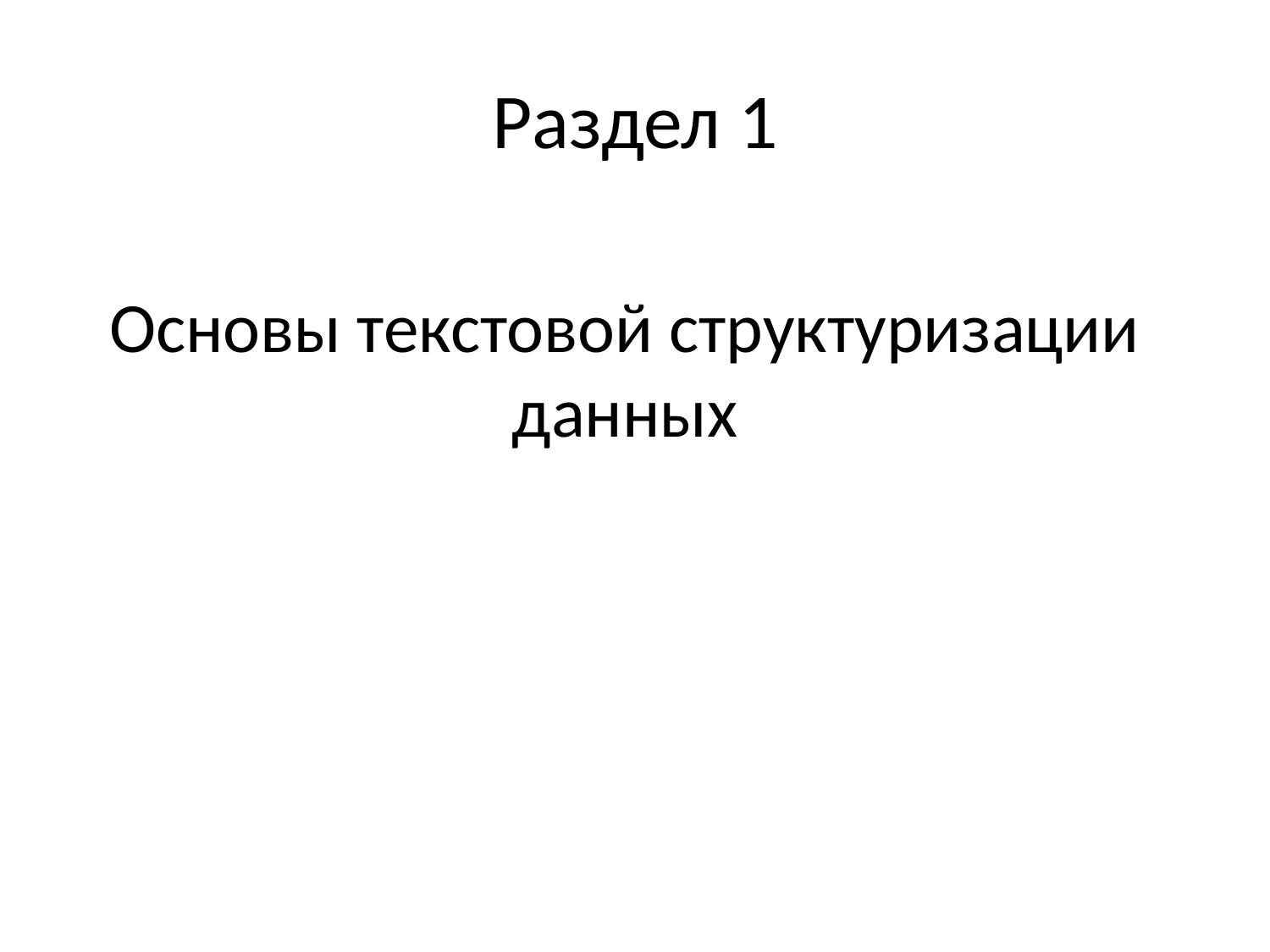

# Раздел 1
Основы текстовой структуризации данных